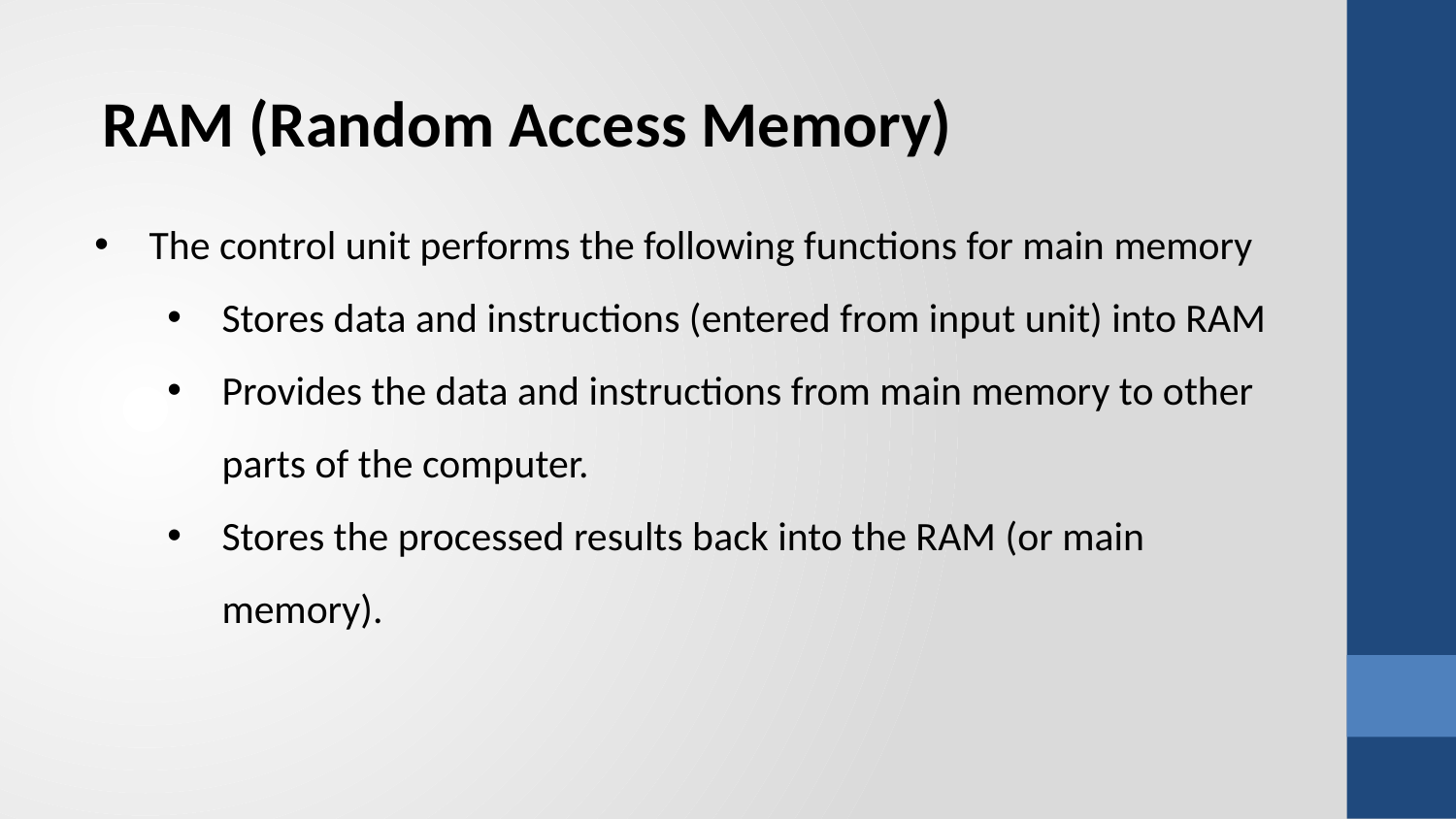

RAM (Random Access Memory)

The control unit performs the following functions for main memory
Stores data and instructions (entered from input unit) into RAM
Provides the data and instructions from main memory to other parts of the computer.
Stores the processed results back into the RAM (or main memory).